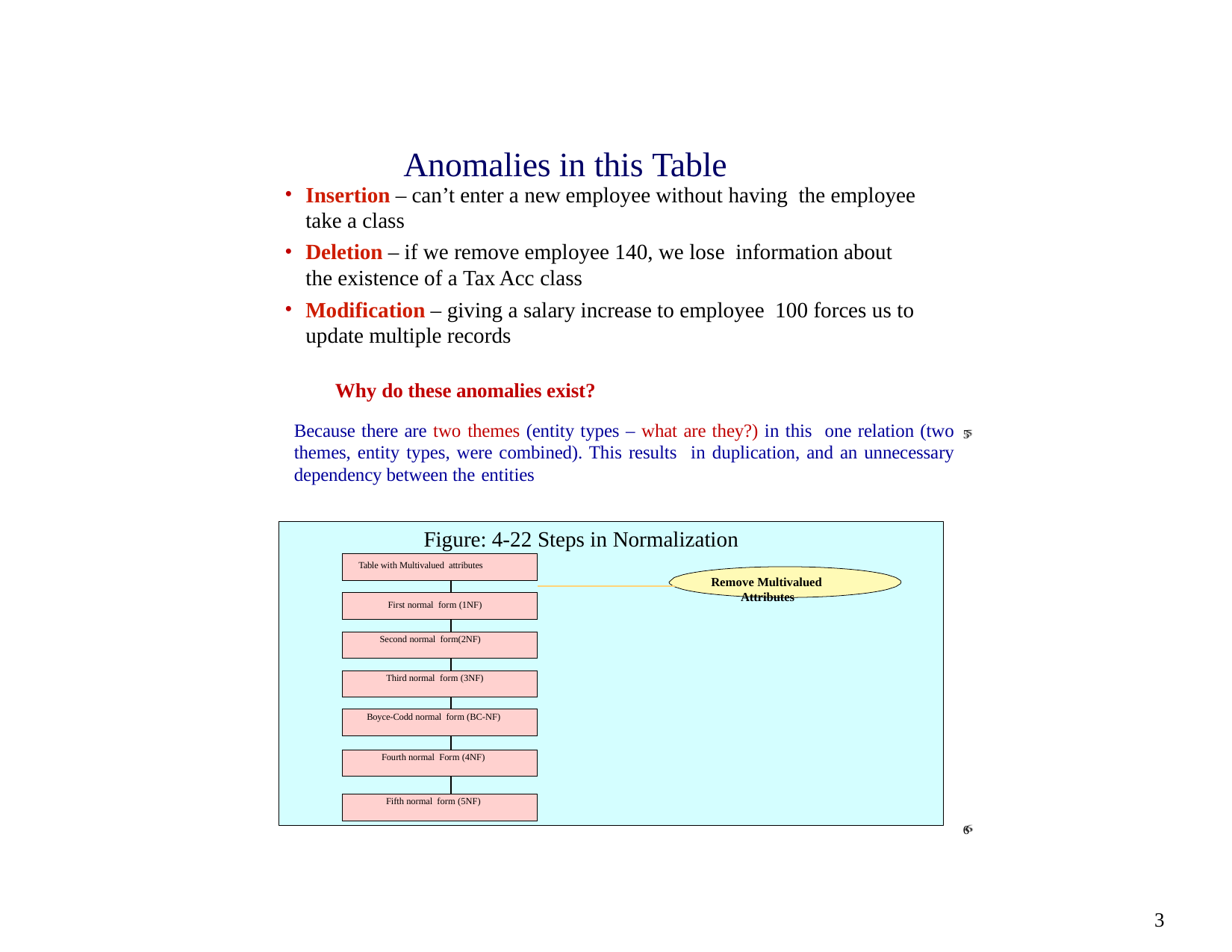

# Anomalies in this Table
Insertion – can’t enter a new employee without having  the employee take a class
Deletion – if we remove employee 140, we lose  information about the existence of a Tax Acc class
Modification – giving a salary increase to employee  100 forces us to update multiple records

Why do these anomalies exist?
Because there are two themes (entity types – what are they?) in this  one relation (two themes, entity types, were combined). This results  in duplication, and an unnecessary dependency between the entities

5

Figure: 4-22 Steps in Normalization
| Table with Multivalued attributes |  |
| --- | --- |
|  |  |
| First normal form (1NF) |  |
|  |  |
| Second normal form(2NF) |  |
|  |  |
| Third normal form (3NF) |  |
|  |  |
| Boyce-Codd normal form (BC-NF) |  |
|  |  |
| Fourth normal Form (4NF) |  |
|  |  |
| Fifth normal form (5NF) |  |

Remove Multivalued  Attributes

6
3